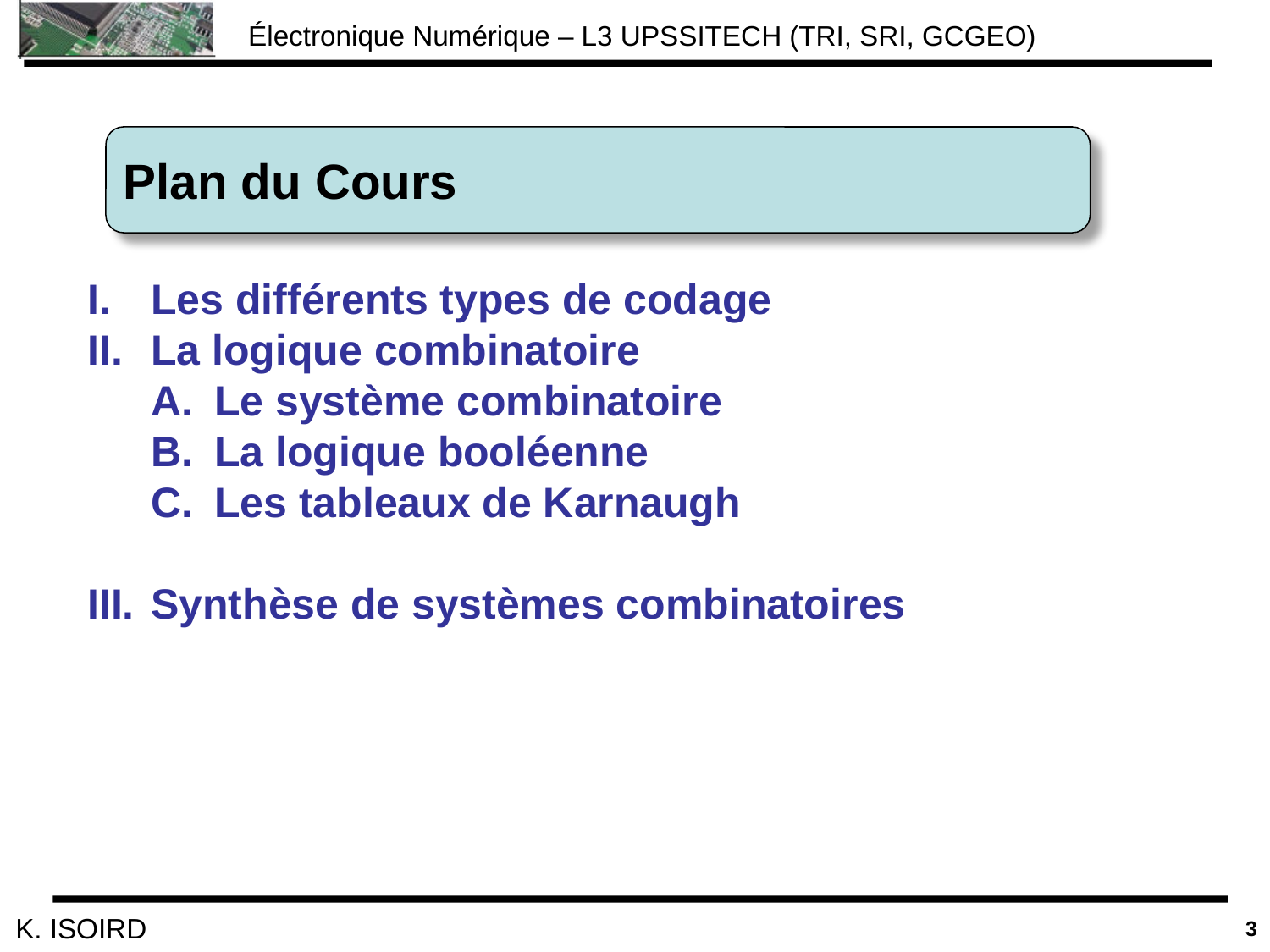

Plan du Cours
Les différents types de codage
La logique combinatoire
Le système combinatoire
La logique booléenne
Les tableaux de Karnaugh

Synthèse de systèmes combinatoires

3